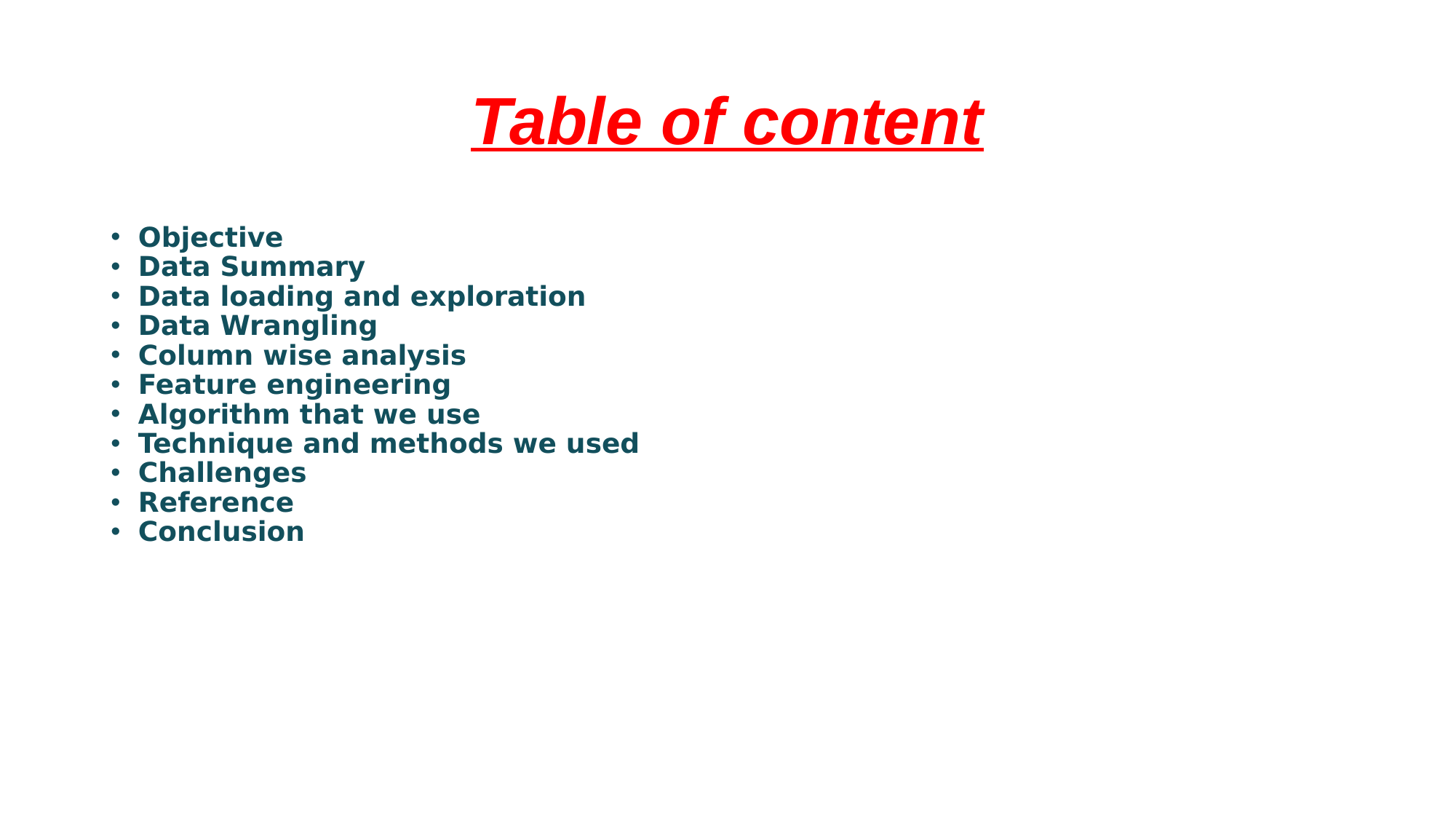

# Table of content
Objective
Data Summary
Data loading and exploration
Data Wrangling
Column wise analysis
Feature engineering
Algorithm that we use
Technique and methods we used
Challenges
Reference
Conclusion